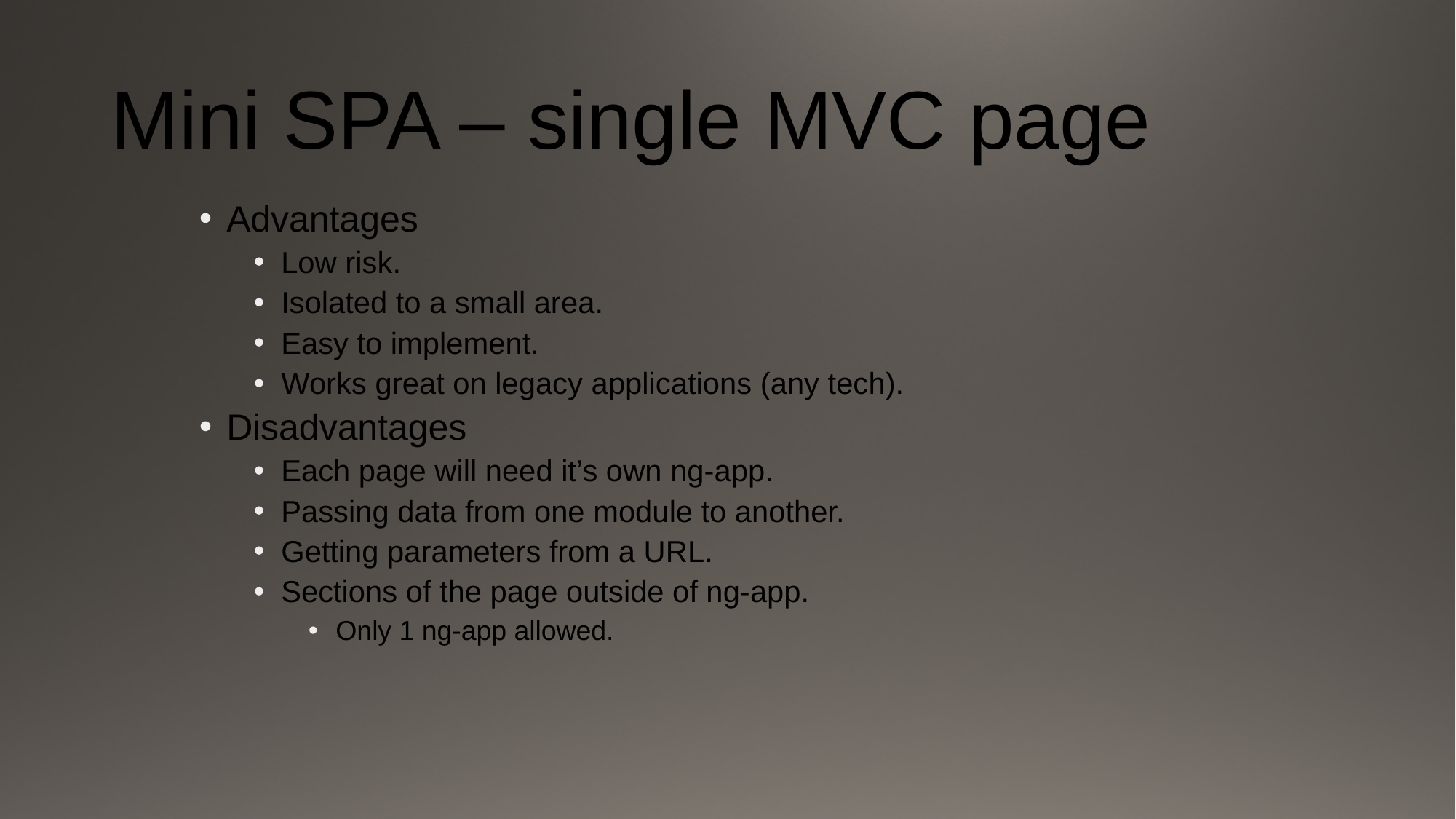

# Mini SPA – single MVC page
Advantages
Low risk.
Isolated to a small area.
Easy to implement.
Works great on legacy applications (any tech).
Disadvantages
Each page will need it’s own ng-app.
Passing data from one module to another.
Getting parameters from a URL.
Sections of the page outside of ng-app.
Only 1 ng-app allowed.